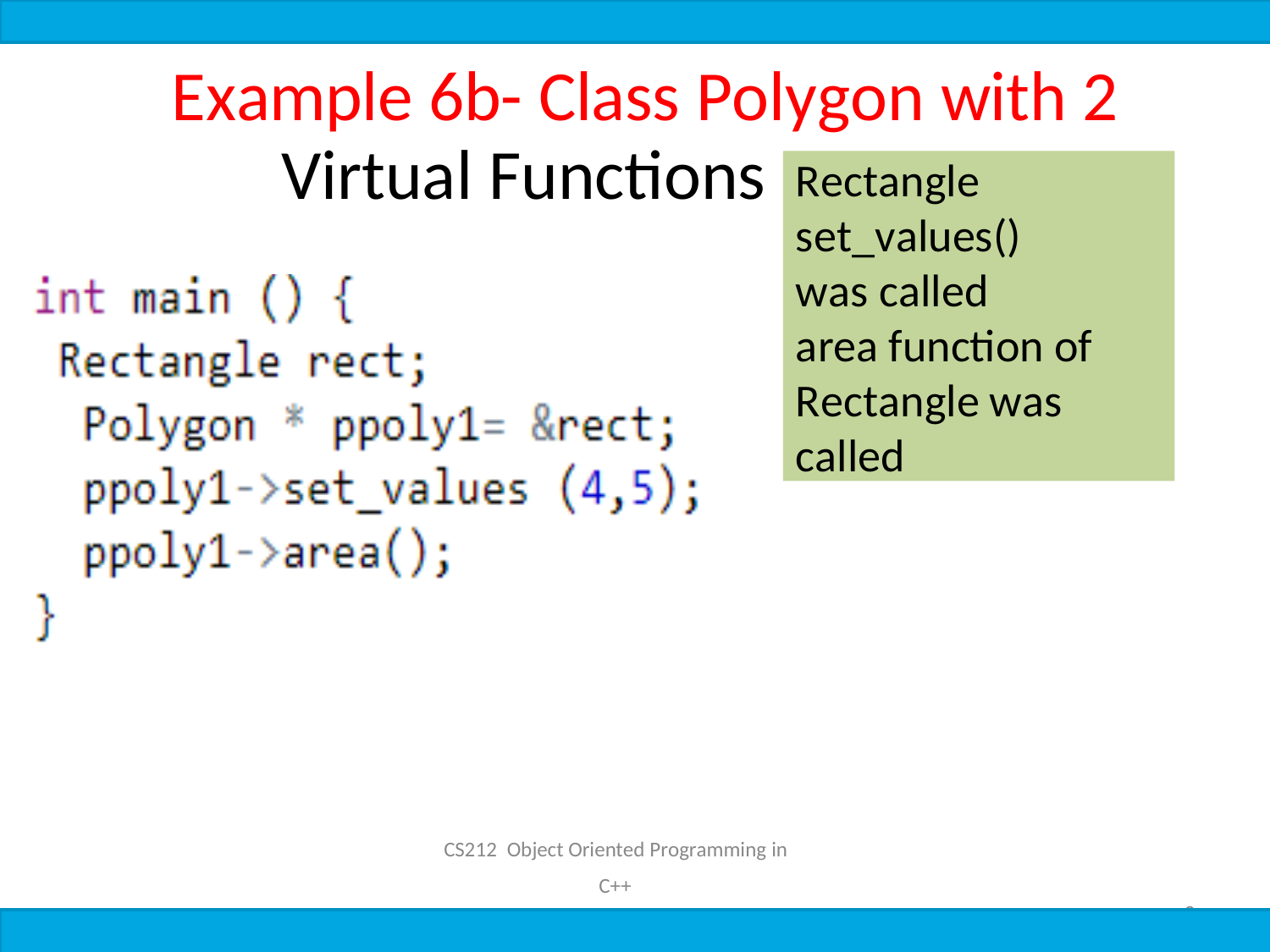

# Example 6b- Class Polygon with 2
Virtual Functions
Output
Rectangle set_values() was called
area function of Rectangle was called

CS212  Object Oriented Programming in
C++ 	3
9